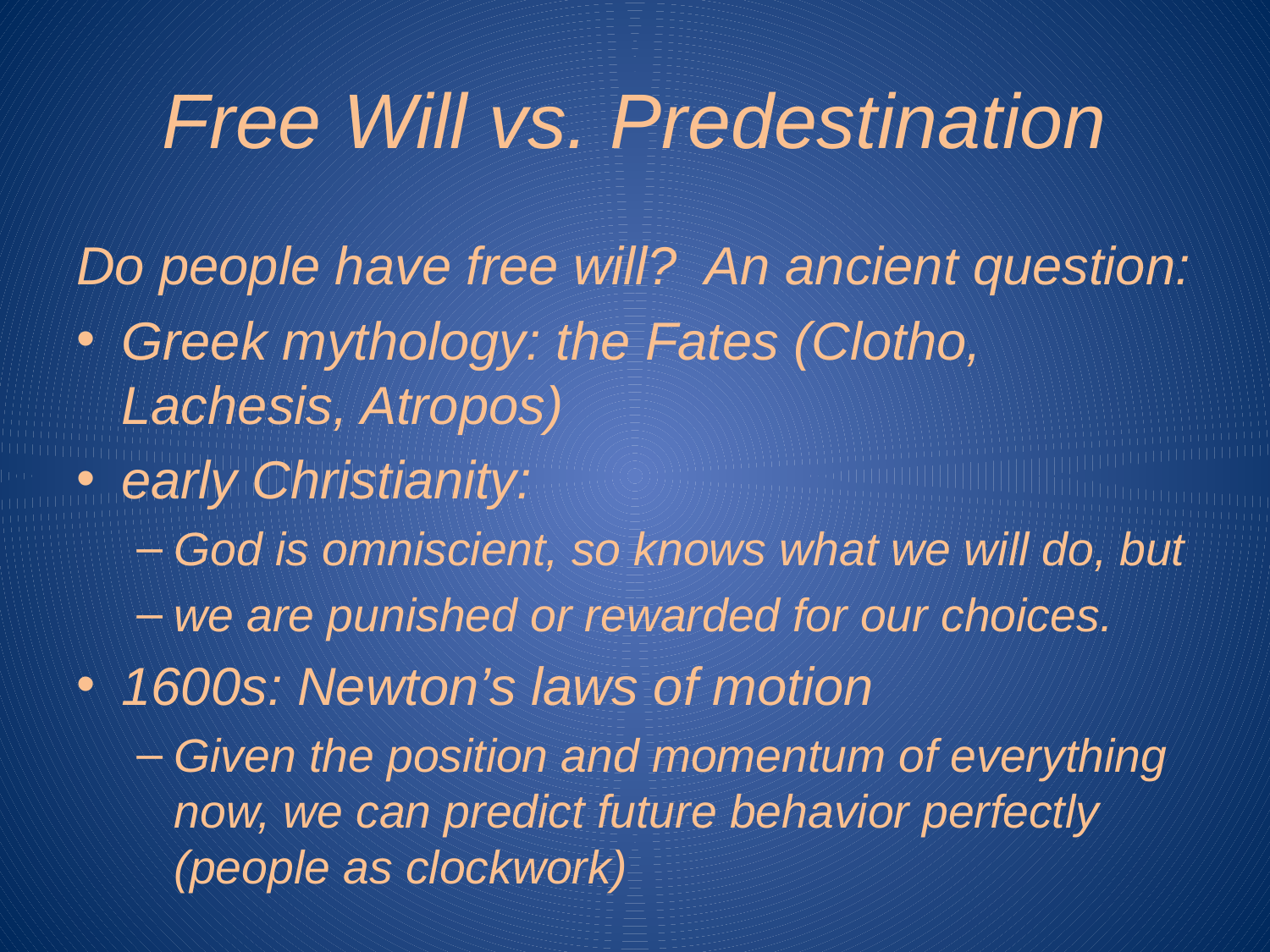

# Free Will vs. Predestination
Do people have free will?  An ancient question:
Greek mythology: the Fates (Clotho, Lachesis, Atropos)
early Christianity:
God is omniscient, so knows what we will do, but
we are punished or rewarded for our choices.
1600s: Newton’s laws of motion
Given the position and momentum of everything now, we can predict future behavior perfectly (people as clockwork)